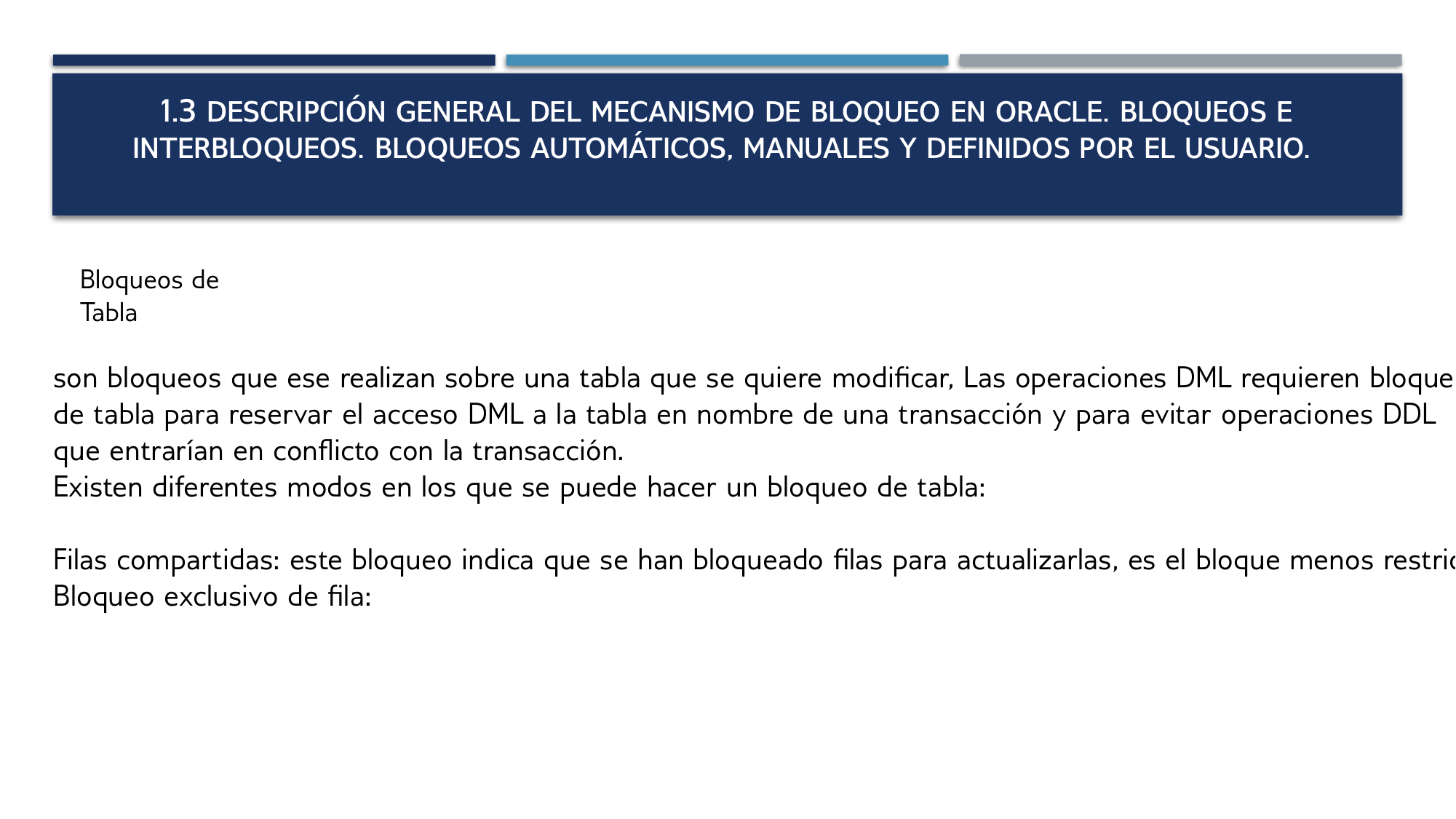

# 1.3 Descripción general del Mecanismo de bloqueo en Oracle. Bloqueos e Interbloqueos. Bloqueos automáticos, manuales y definidos por el usuario.
Bloqueos de Tabla
son bloqueos que ese realizan sobre una tabla que se quiere modificar, Las operaciones DML requieren bloqueos
de tabla para reservar el acceso DML a la tabla en nombre de una transacción y para evitar operaciones DDL
que entrarían en conflicto con la transacción.
Existen diferentes modos en los que se puede hacer un bloqueo de tabla:

Filas compartidas: este bloqueo indica que se han bloqueado filas para actualizarlas, es el bloque menos restrictivo
Bloqueo exclusivo de fila: